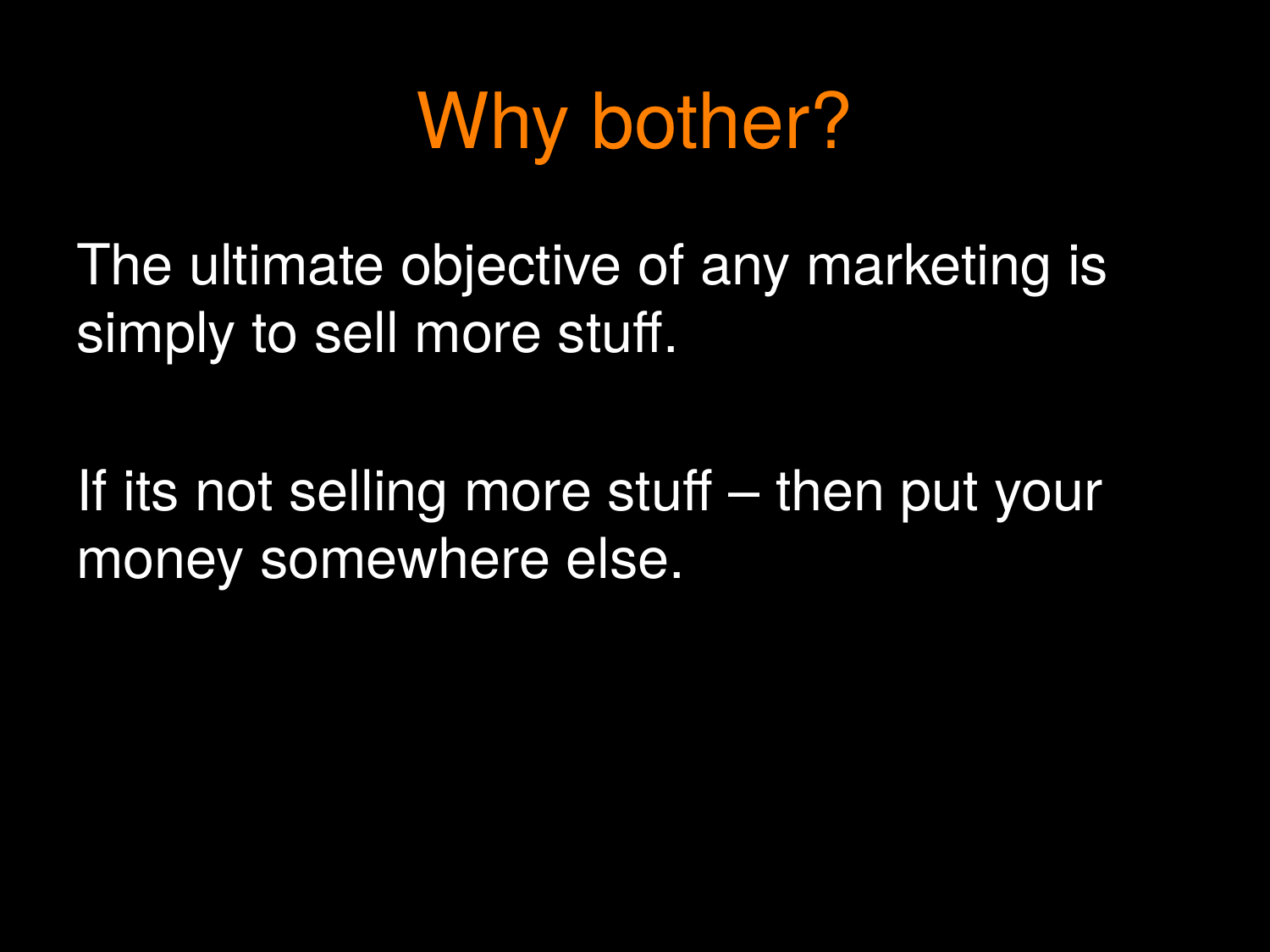

# Why bother?
The ultimate objective of any marketing is simply to sell more stuff.

If its not selling more stuff – then put your money somewhere else.